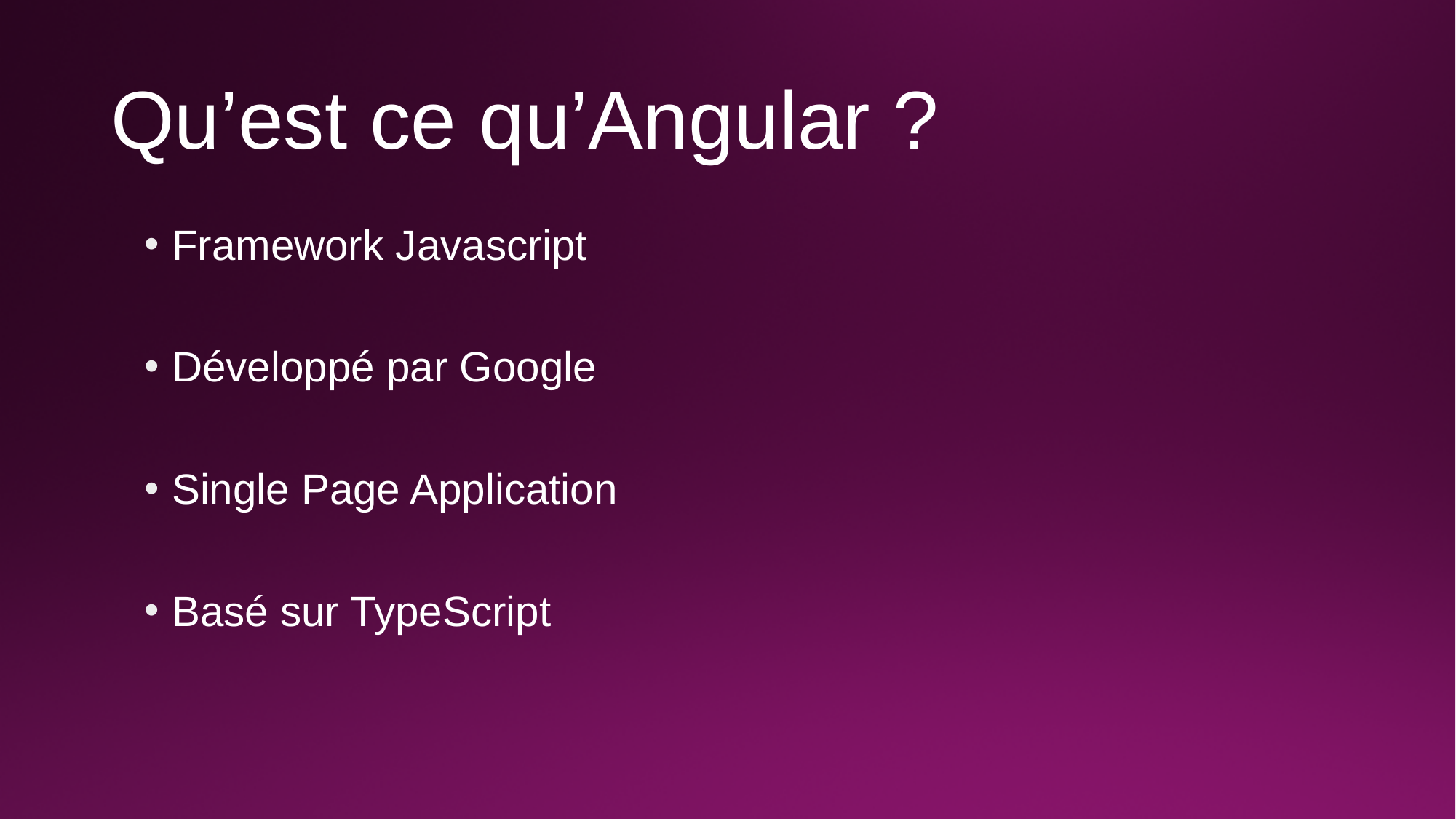

# Qu’est ce qu’Angular ?
Framework Javascript

Développé par Google

Single Page Application

Basé sur TypeScript